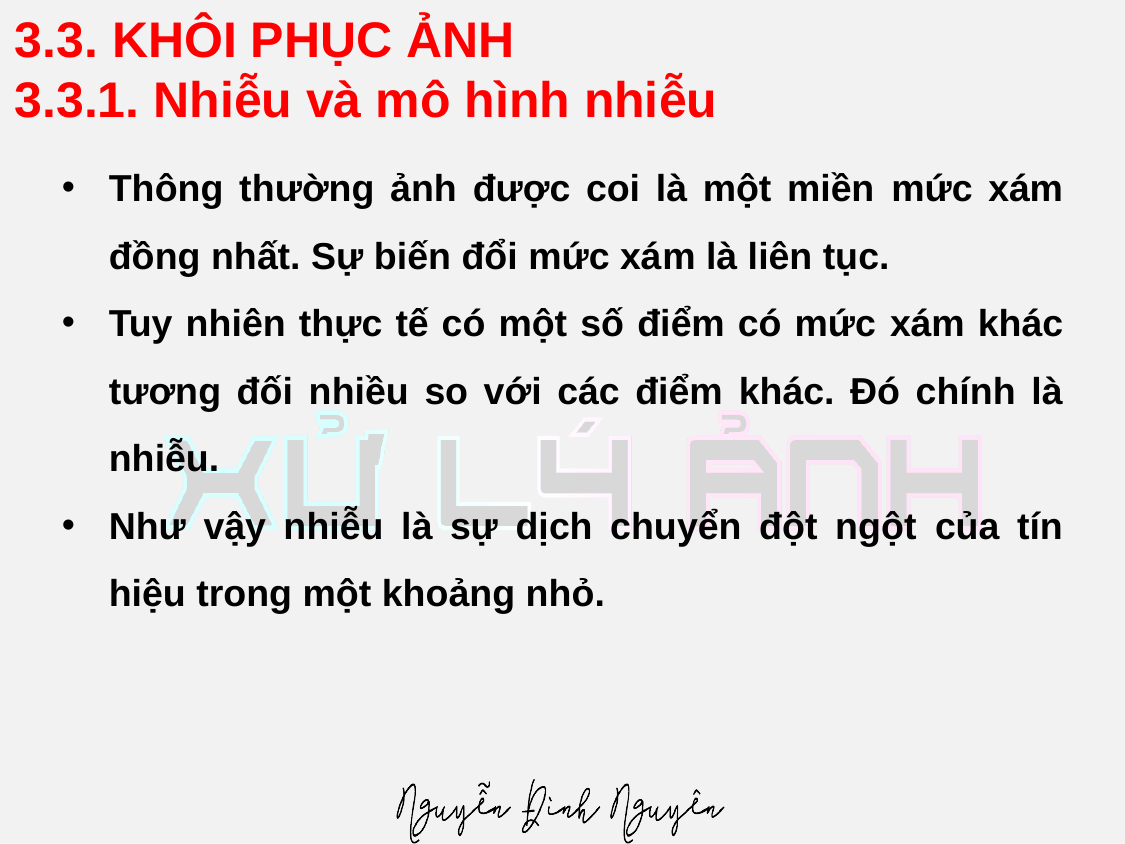

# 3.3. KHÔI PHỤC ẢNH 3.3.1. Nhiễu và mô hình nhiễu
Thông thường ảnh được coi là một miền mức xám đồng nhất. Sự biến đổi mức xám là liên tục.
Tuy nhiên thực tế có một số điểm có mức xám khác tương đối nhiều so với các điểm khác. Đó chính là nhiễu.
Như vậy nhiễu là sự dịch chuyển đột ngột của tín hiệu trong một khoảng nhỏ.